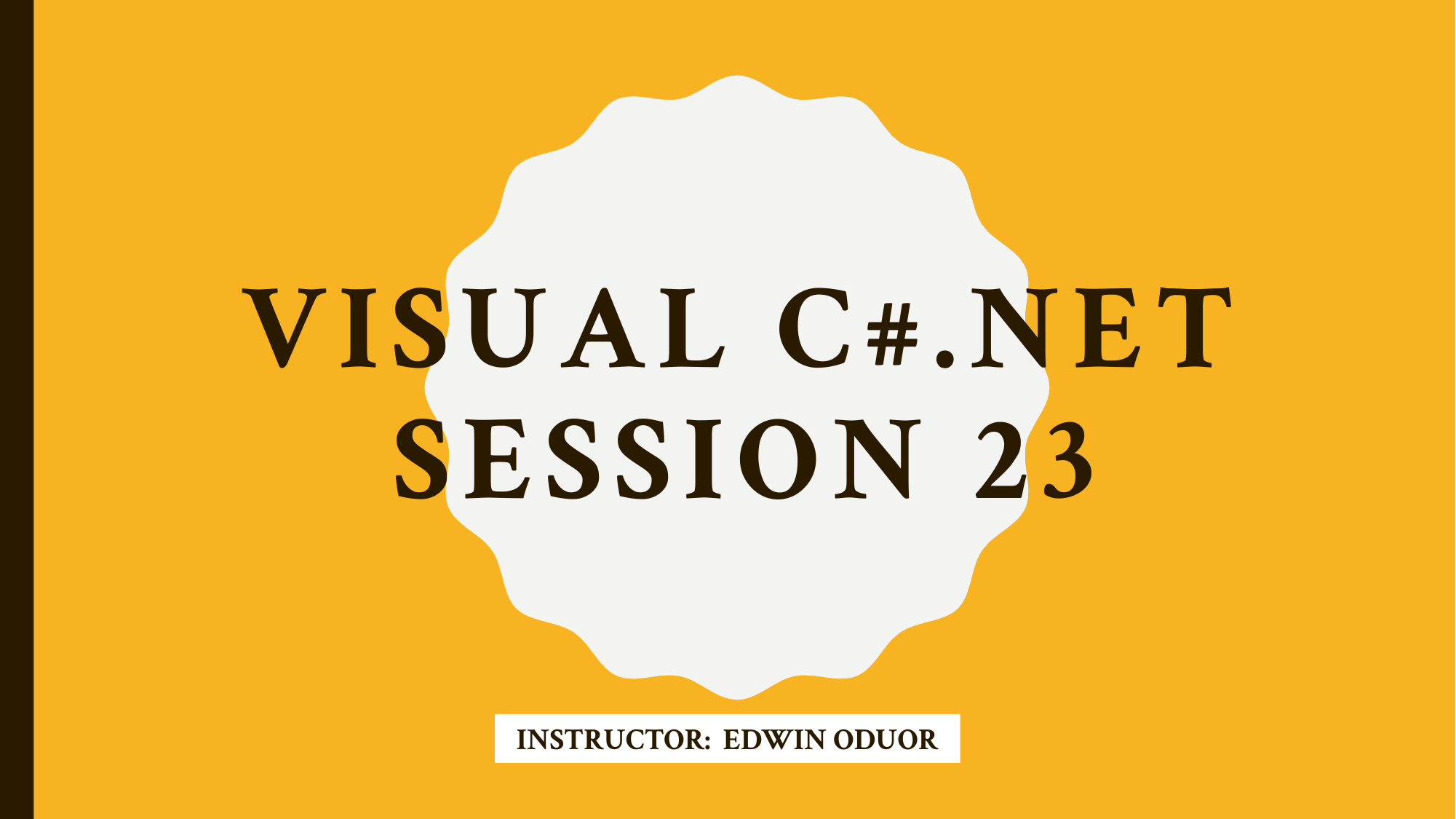

# VISUAL C#.NET session 23
Instructor:  Edwin oduor